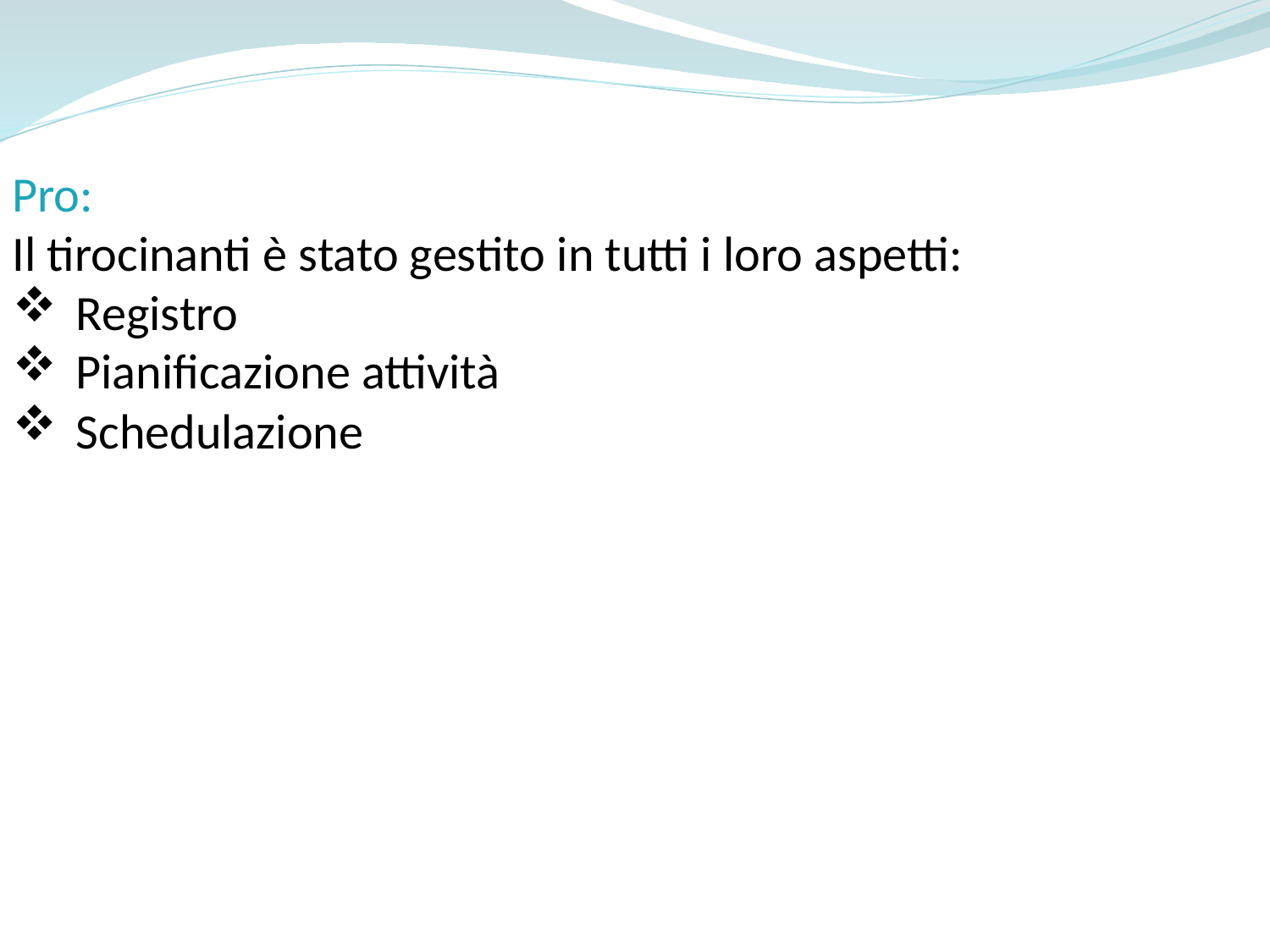

Pro:
Il tirocinanti è stato gestito in tutti i loro aspetti:
Registro
Pianificazione attività
Schedulazione